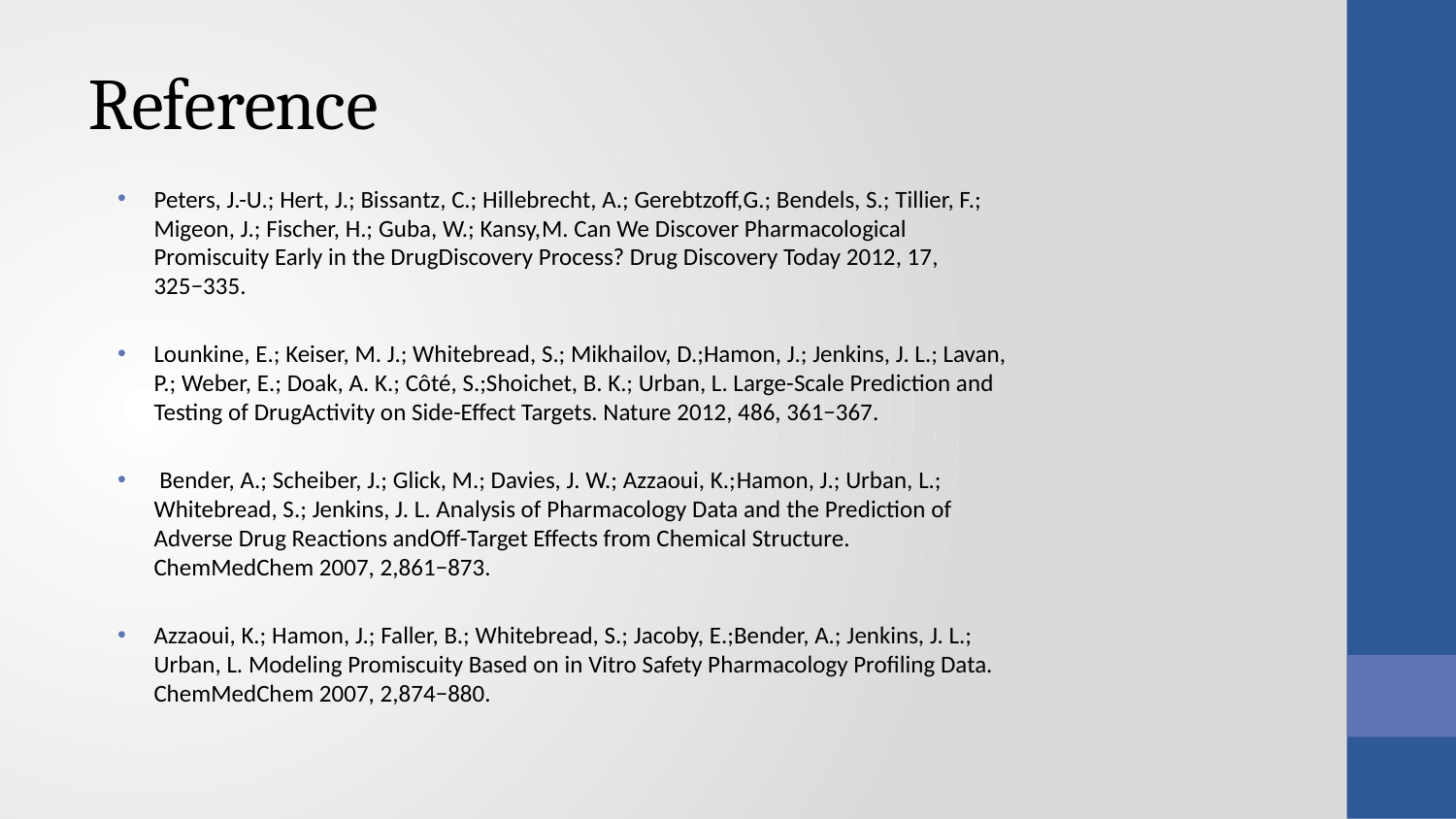

# Reference

Peters, J.-U.; Hert, J.; Bissantz, C.; Hillebrecht, A.; Gerebtzoff,G.; Bendels, S.; Tillier, F.; Migeon, J.; Fischer, H.; Guba, W.; Kansy,M. Can We Discover Pharmacological Promiscuity Early in the DrugDiscovery Process? Drug Discovery Today 2012, 17, 325−335.

Lounkine, E.; Keiser, M. J.; Whitebread, S.; Mikhailov, D.;Hamon, J.; Jenkins, J. L.; Lavan, P.; Weber, E.; Doak, A. K.; Côté, S.;Shoichet, B. K.; Urban, L. Large-Scale Prediction and Testing of DrugActivity on Side-Effect Targets. Nature 2012, 486, 361−367.

 Bender, A.; Scheiber, J.; Glick, M.; Davies, J. W.; Azzaoui, K.;Hamon, J.; Urban, L.; Whitebread, S.; Jenkins, J. L. Analysis of Pharmacology Data and the Prediction of Adverse Drug Reactions andOff-Target Effects from Chemical Structure. ChemMedChem 2007, 2,861−873.

Azzaoui, K.; Hamon, J.; Faller, B.; Whitebread, S.; Jacoby, E.;Bender, A.; Jenkins, J. L.; Urban, L. Modeling Promiscuity Based on in Vitro Safety Pharmacology Profiling Data. ChemMedChem 2007, 2,874−880.